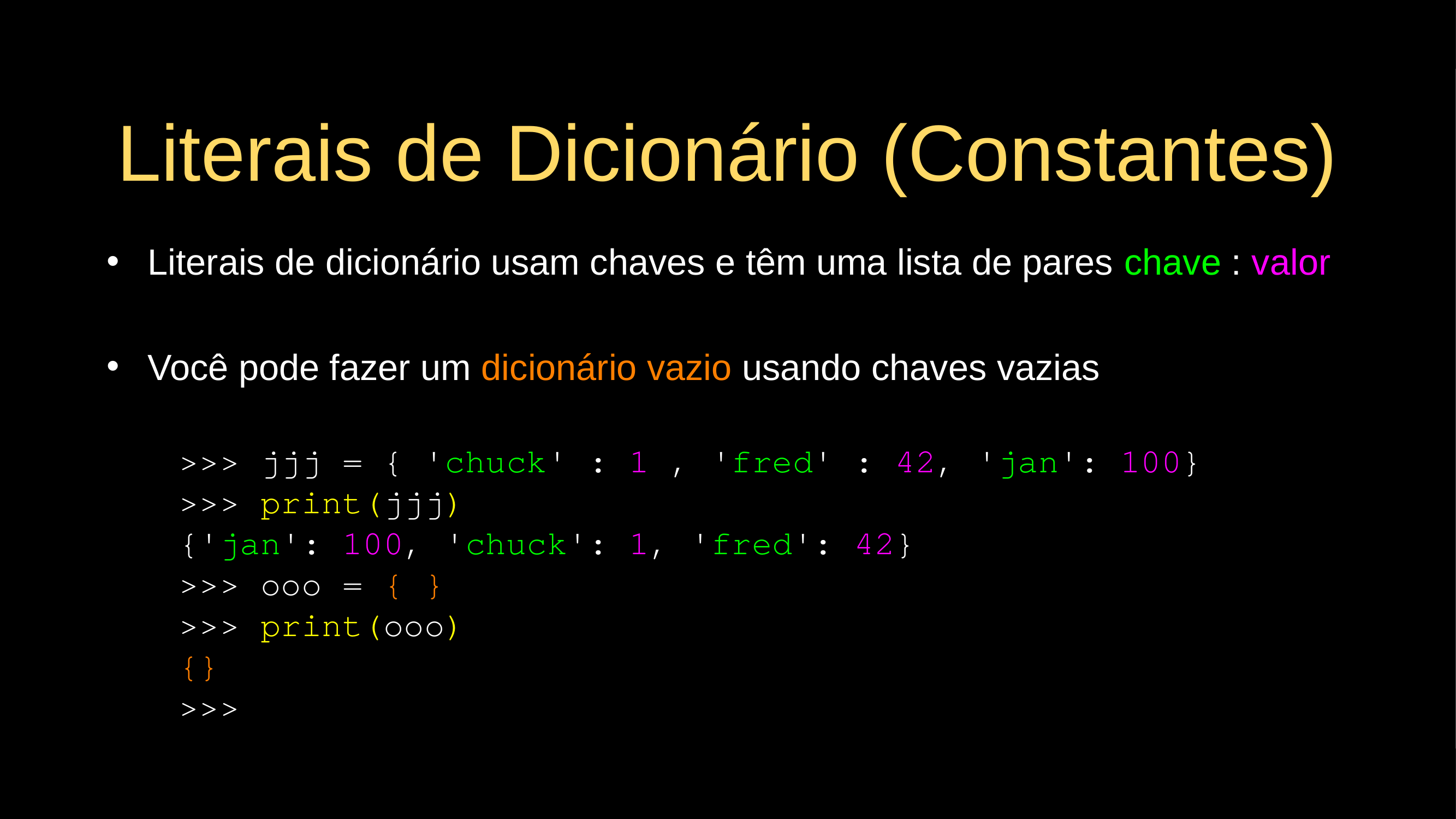

# Literais de Dicionário (Constantes)
Literais de dicionário usam chaves e têm uma lista de pares chave : valor
Você pode fazer um dicionário vazio usando chaves vazias
>>> jjj = { 'chuck' : 1 , 'fred' : 42, 'jan': 100}
>>> print(jjj)
{'jan': 100, 'chuck': 1, 'fred': 42}
>>> ooo = { }
>>> print(ooo)
{}
>>>